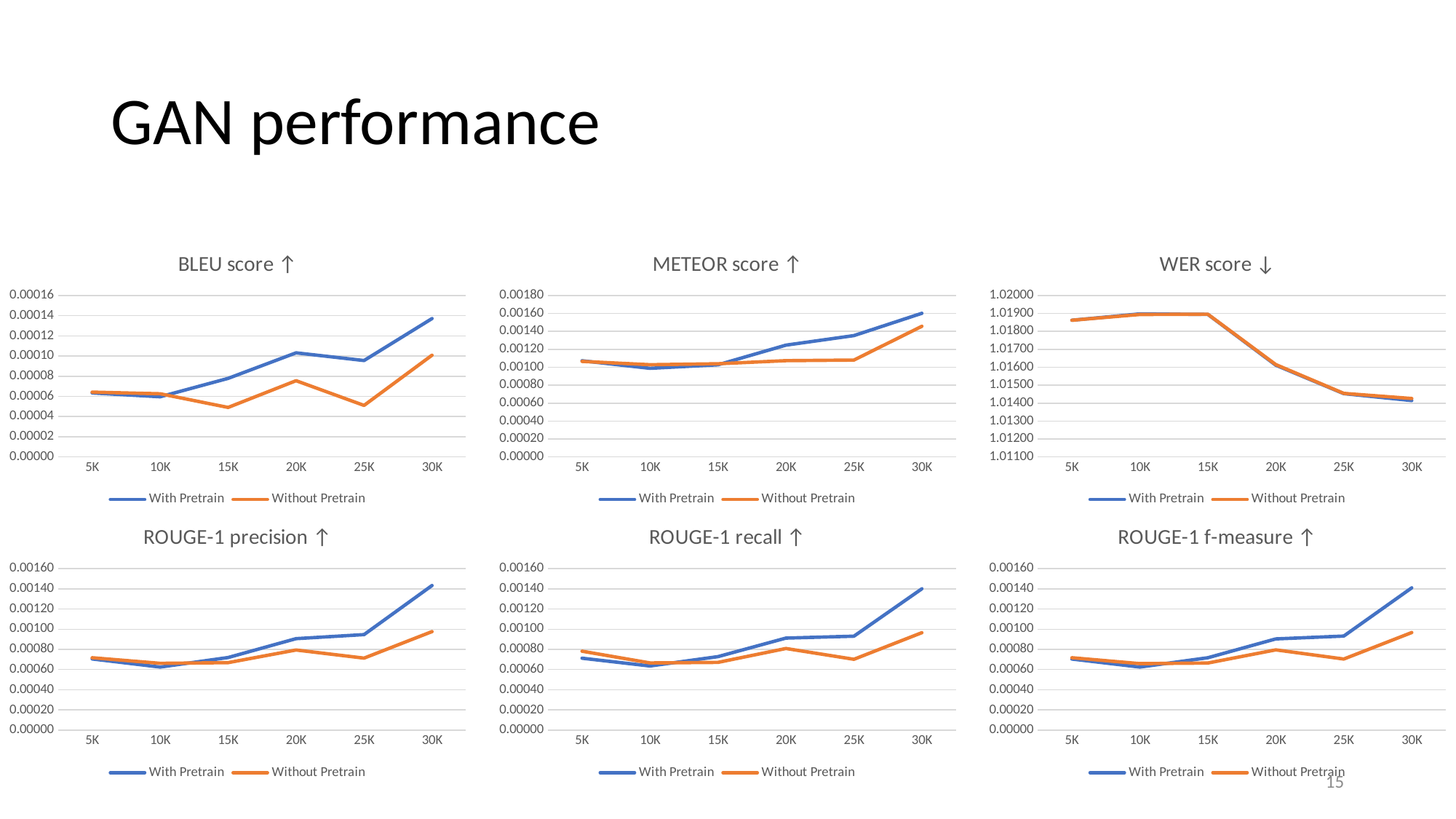

# GAN performance

### Chart: BLEU score ↑

| Category | With Pretrain | Without Pretrain |
|---|---|---|
| 5K | 6.34e-05 | 6.42e-05 |
| 10K | 5.96003755178335e-05 | 6.26132143671879e-05 |
| 15K | 7.78320776040902e-05 | 4.90439542492749e-05 |
| 20K | 0.000103178252020143 | 7.55670207175457e-05 |
| 25K | 9.55597008404639e-05 | 5.10712474675066e-05 |
| 30K | 0.000137147079657182 | 0.000100852128180534 |

### Chart: METEOR score ↑

| Category | With Pretrain | Without Pretrain |
|---|---|---|
| 5K | 0.00107296485146291 | 0.00106549358908881 |
| 10K | 0.000988234338782301 | 0.00102845823322188 |
| 15K | 0.00102782361400909 | 0.00103921233485032 |
| 20K | 0.00124684553964895 | 0.00107385418450768 |
| 25K | 0.00135297642549071 | 0.00108062325219463 |
| 30K | 0.00160206448598455 | 0.001457229820411 |

### Chart: WER score ↓

| Category | With Pretrain | Without Pretrain |
|---|---|---|
| 5K | 1.01862392595051 | 1.01862269670932 |
| 10K | 1.01897766666666 | 1.01894533333333 |
| 15K | 1.01894916666666 | 1.01895791666666 |
| 20K | 1.01611777777777 | 1.01615277777777 |
| 25K | 1.01452916666666 | 1.0145425 |
| 30K | 1.01414333333333 | 1.01425833333333 |

### Chart: ROUGE-1 precision ↑

| Category | With Pretrain | Without Pretrain |
|---|---|---|
| 5K | 0.000705321033897203 | 0.000717025841486512 |
| 10K | 0.000624523809523809 | 0.000661714285714284 |
| 15K | 0.000719404761904761 | 0.000668571428571427 |
| 20K | 0.000906706349206348 | 0.000793650793650793 |
| 25K | 0.000946666666666666 | 0.000713333333333333 |
| 30K | 0.00143333333333333 | 0.000976666666666667 |

### Chart: ROUGE-1 recall ↑

| Category | With Pretrain | Without Pretrain |
|---|---|---|
| 5K | 0.000712345269265282 | 0.00078179739646716 |
| 10K | 0.000635333333333332 | 0.000665523809523809 |
| 15K | 0.000728392857142856 | 0.000671249999999999 |
| 20K | 0.000912222222222221 | 0.000808888888888888 |
| 25K | 0.000930833333333333 | 0.000701666666666667 |
| 30K | 0.00140095238095238 | 0.000965952380952381 |

### Chart: ROUGE-1 f-measure ↑

| Category | With Pretrain | Without Pretrain |
|---|---|---|
| 5K | 0.000704161789458835 | 0.000717025841486512 |
| 10K | 0.000624915306915306 | 0.000658733488733488 |
| 15K | 0.000717212509712509 | 0.000664873737373736 |
| 20K | 0.000904166204166203 | 0.000795027195027194 |
| 25K | 0.000932323232323231 | 0.000704292929292929 |
| 30K | 0.00141013209013209 | 0.000967303807303807 |
15